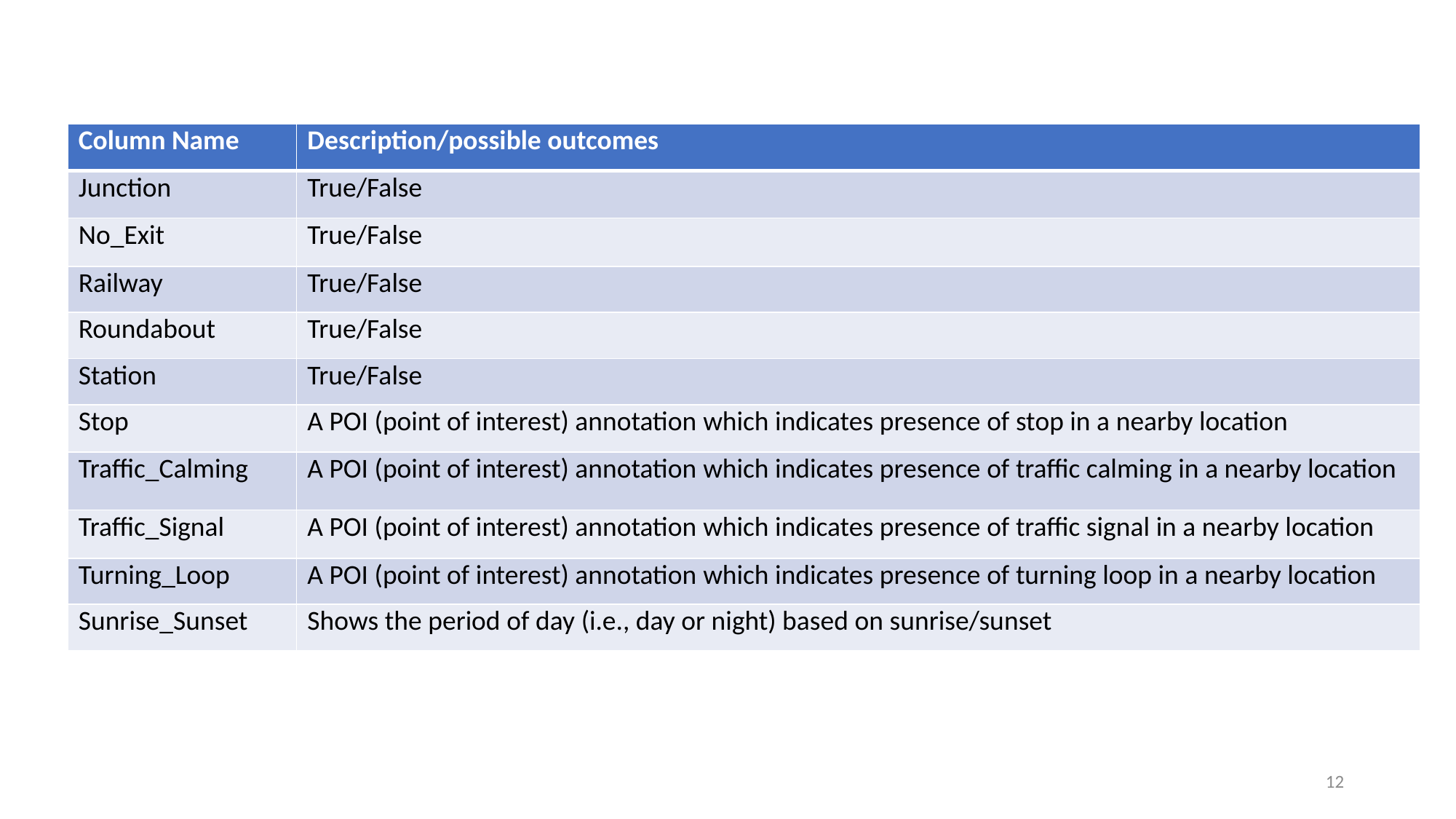

| Column Name | Description/possible outcomes |
| --- | --- |
| Junction | True/False |
| No\_Exit | True/False |
| Railway | True/False |
| Roundabout | True/False |
| Station | True/False |
| Stop | A POI (point of interest) annotation which indicates presence of stop in a nearby location |
| Traffic\_Calming | A POI (point of interest) annotation which indicates presence of traffic calming in a nearby location |
| Traffic\_Signal | A POI (point of interest) annotation which indicates presence of traffic signal in a nearby location |
| Turning\_Loop | A POI (point of interest) annotation which indicates presence of turning loop in a nearby location |
| Sunrise\_Sunset | Shows the period of day (i.e., day or night) based on sunrise/sunset |
12